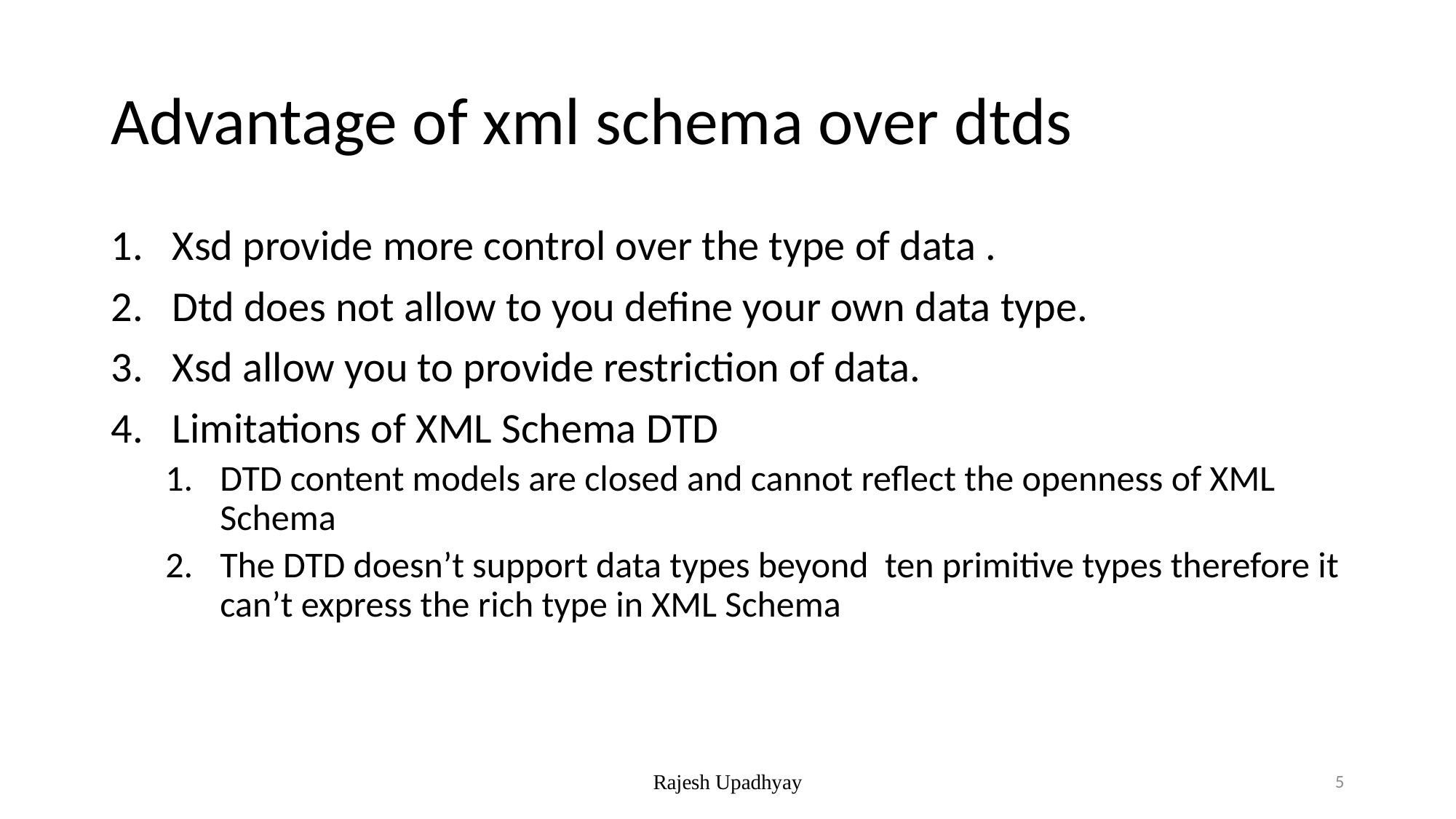

# Advantage of xml schema over dtds
Xsd provide more control over the type of data .
Dtd does not allow to you define your own data type.
Xsd allow you to provide restriction of data.
Limitations of XML Schema DTD
DTD content models are closed and cannot reflect the openness of XML Schema
The DTD doesn’t support data types beyond  ten primitive types therefore it can’t express the rich type in XML Schema

Rajesh Upadhyay
5